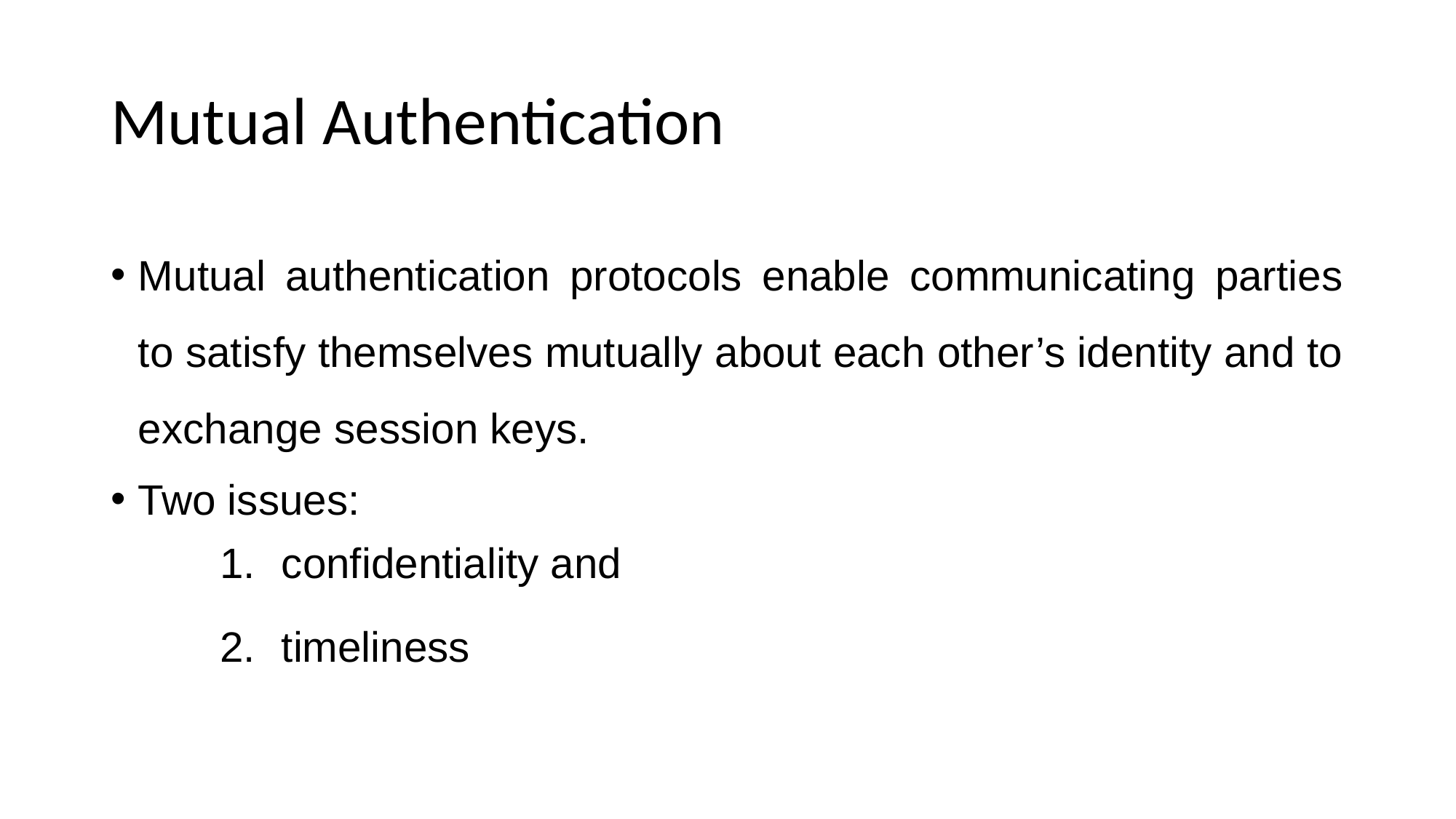

# Mutual Authentication
Mutual authentication protocols enable communicating parties to satisfy themselves mutually about each other’s identity and to exchange session keys.
Two issues:
confidentiality and
timeliness